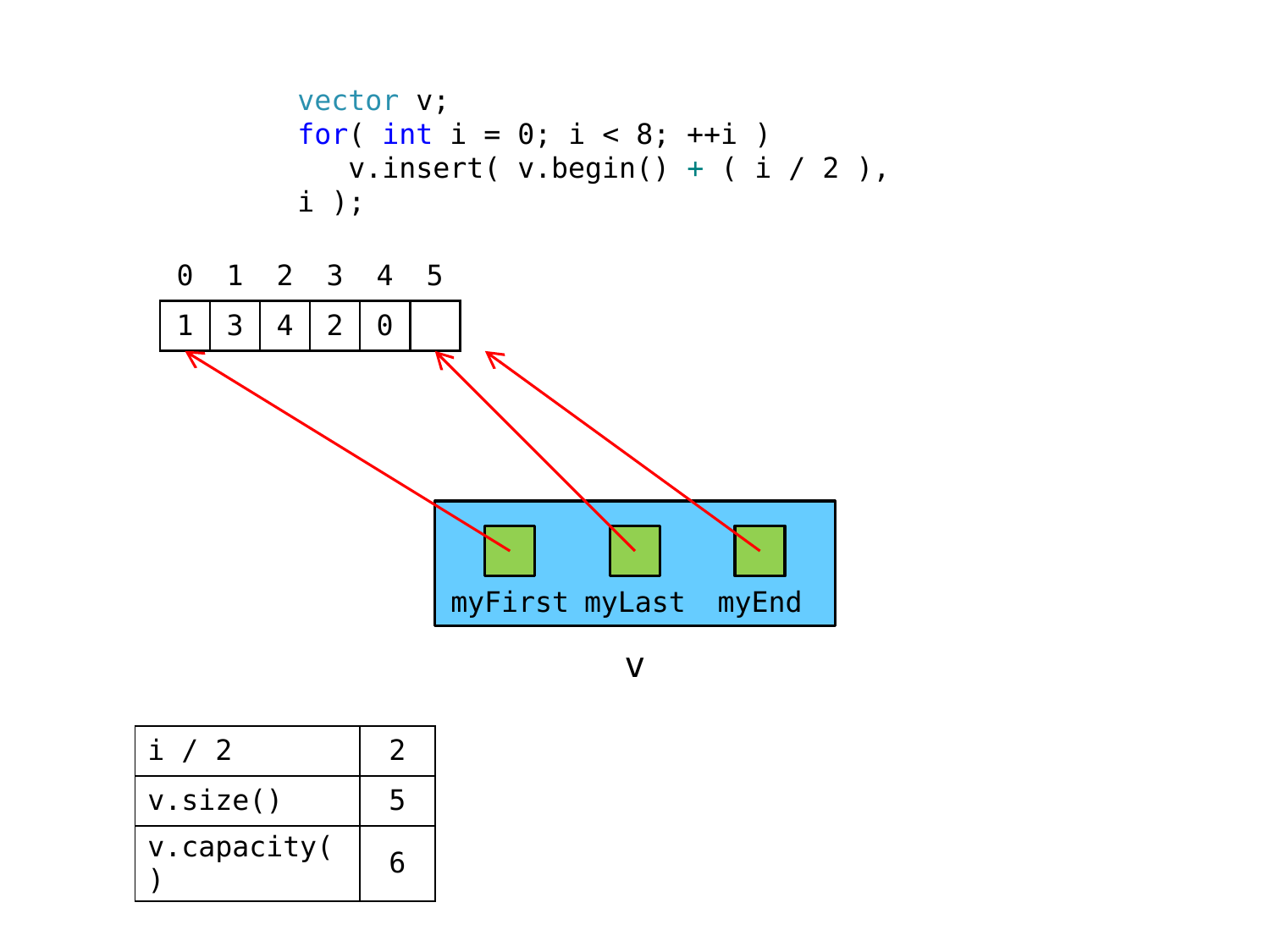

vector v;
for( int i = 0; i < 8; ++i )
   v.insert( v.begin() + ( i / 2 ), i );
| 0 | 1 | 2 | 3 | 4 | 5 |
| --- | --- | --- | --- | --- | --- |
| 1 | 3 | 4 | 2 | 0 |  |

myFirst
myLast
myEnd
v
| i / 2 | 2 |
| --- | --- |
| v.size() | 5 |
| v.capacity() | 6 |